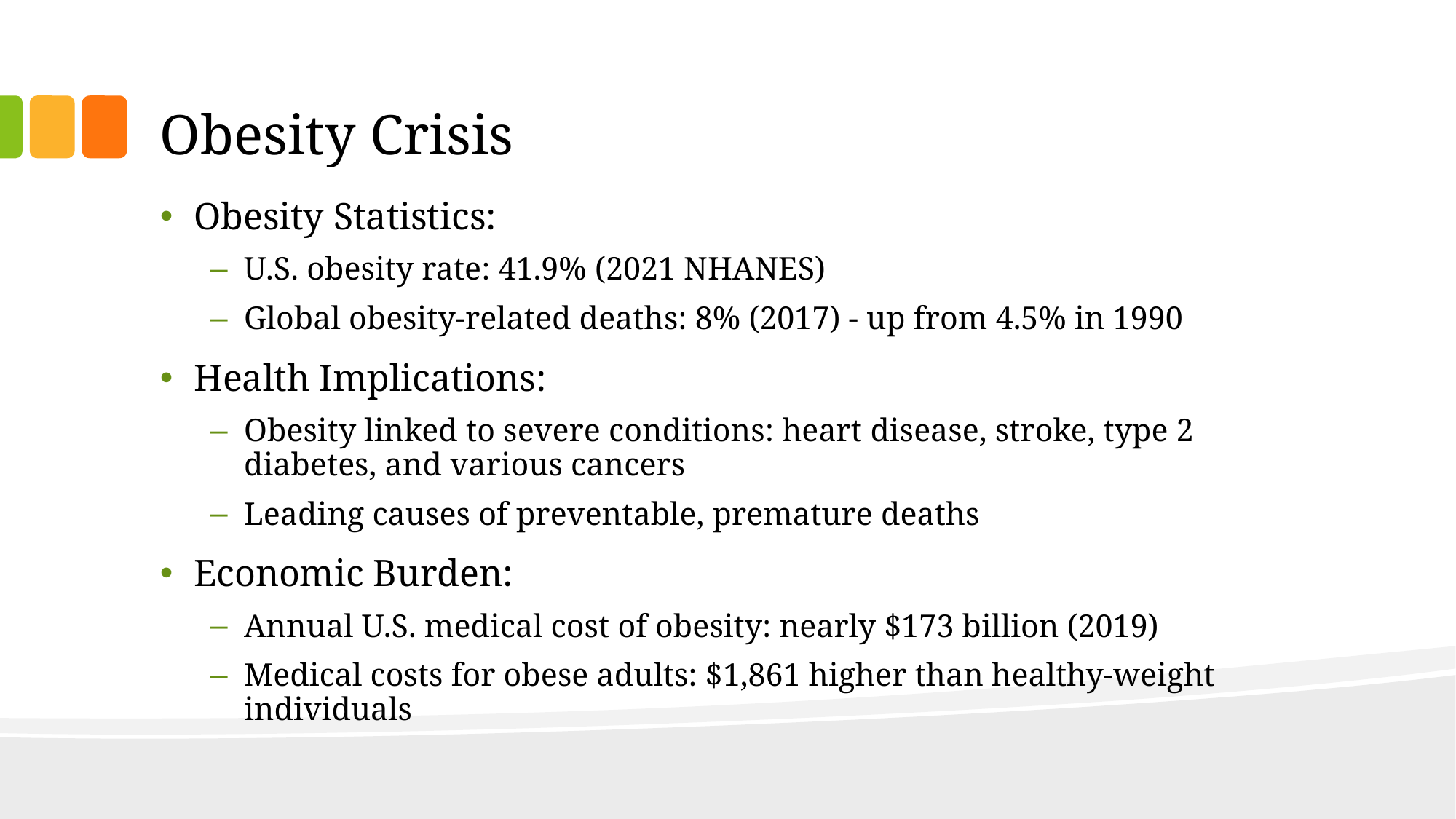

# Obesity Crisis
Obesity Statistics:
U.S. obesity rate: 41.9% (2021 NHANES)
Global obesity-related deaths: 8% (2017) - up from 4.5% in 1990
Health Implications:
Obesity linked to severe conditions: heart disease, stroke, type 2 diabetes, and various cancers
Leading causes of preventable, premature deaths
Economic Burden:
Annual U.S. medical cost of obesity: nearly $173 billion (2019)
Medical costs for obese adults: $1,861 higher than healthy-weight individuals